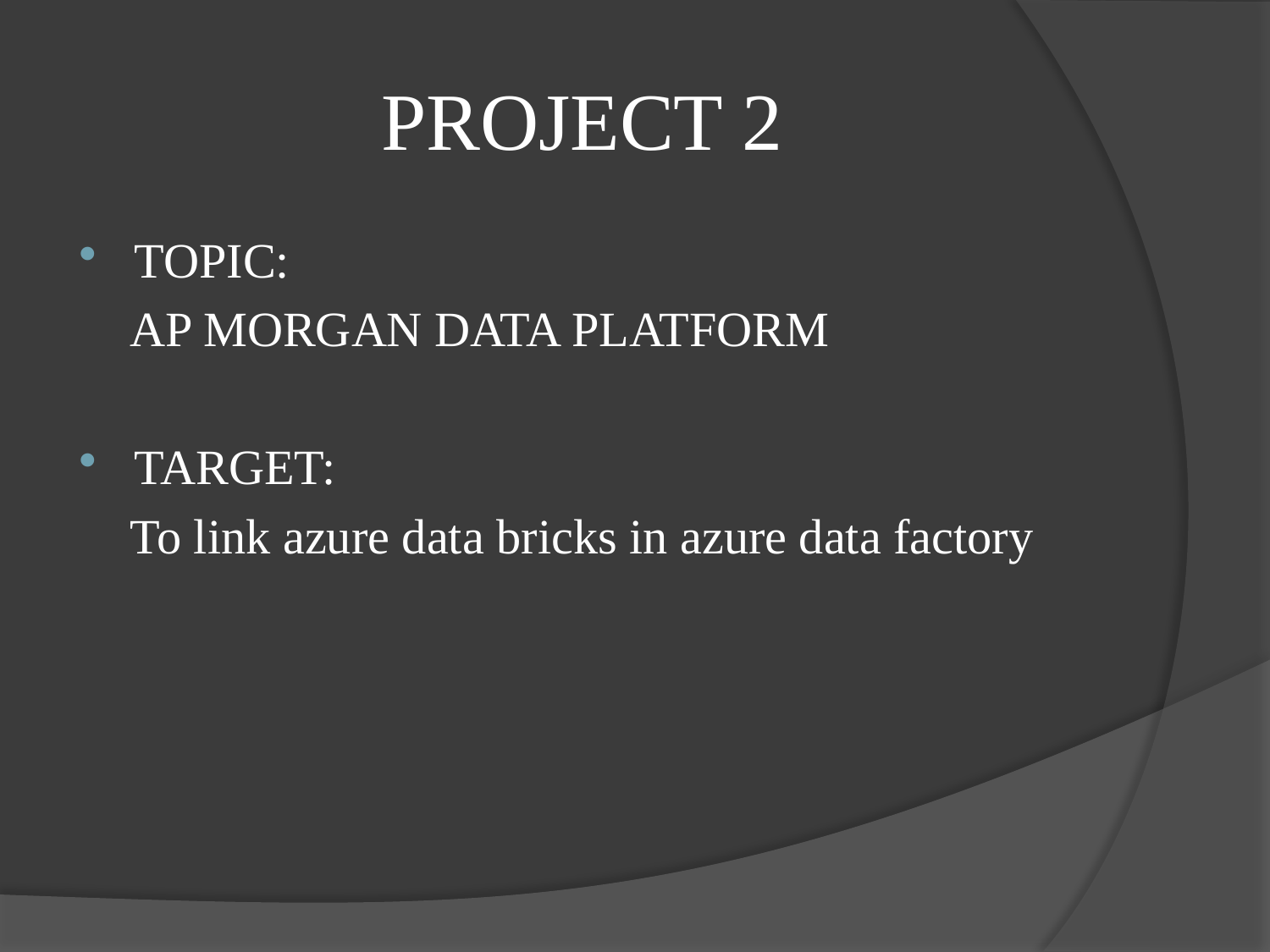

# PROJECT 2
TOPIC:
    AP MORGAN DATA PLATFORM

TARGET:
    To link azure data bricks in azure data factory